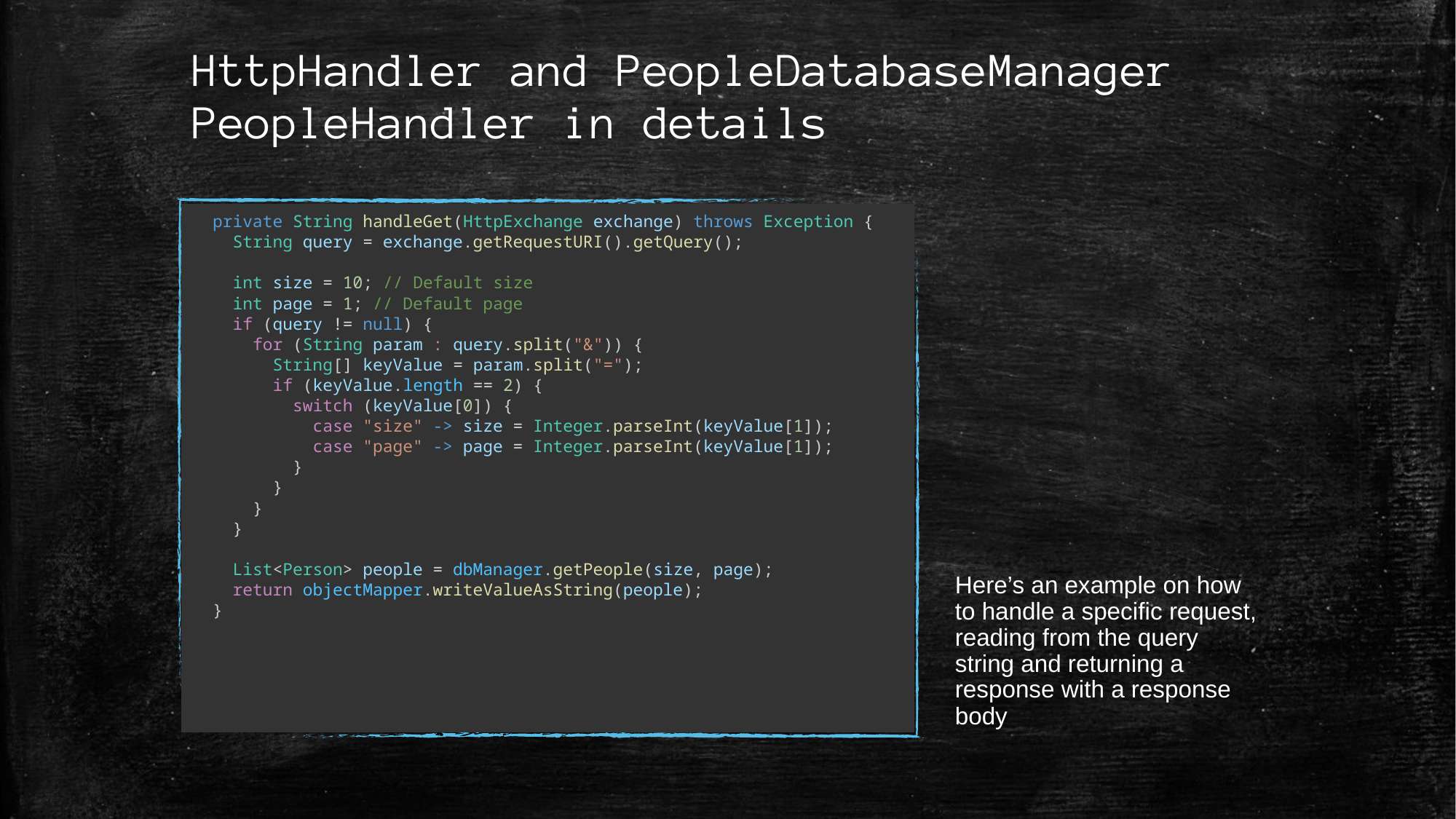

# HttpHandler and PeopleDatabaseManager PeopleHandler in details
  private String handleGet(HttpExchange exchange) throws Exception {
    String query = exchange.getRequestURI().getQuery();

    int size = 10; // Default size
    int page = 1; // Default page
    if (query != null) {
      for (String param : query.split("&")) {
        String[] keyValue = param.split("=");
        if (keyValue.length == 2) {
          switch (keyValue[0]) {
            case "size" -> size = Integer.parseInt(keyValue[1]);
            case "page" -> page = Integer.parseInt(keyValue[1]);
          }
        }
      }
    }
    List<Person> people = dbManager.getPeople(size, page);
    return objectMapper.writeValueAsString(people);
  }

Here’s an example on how to handle a specific request, reading from the query string and returning a response with a response body